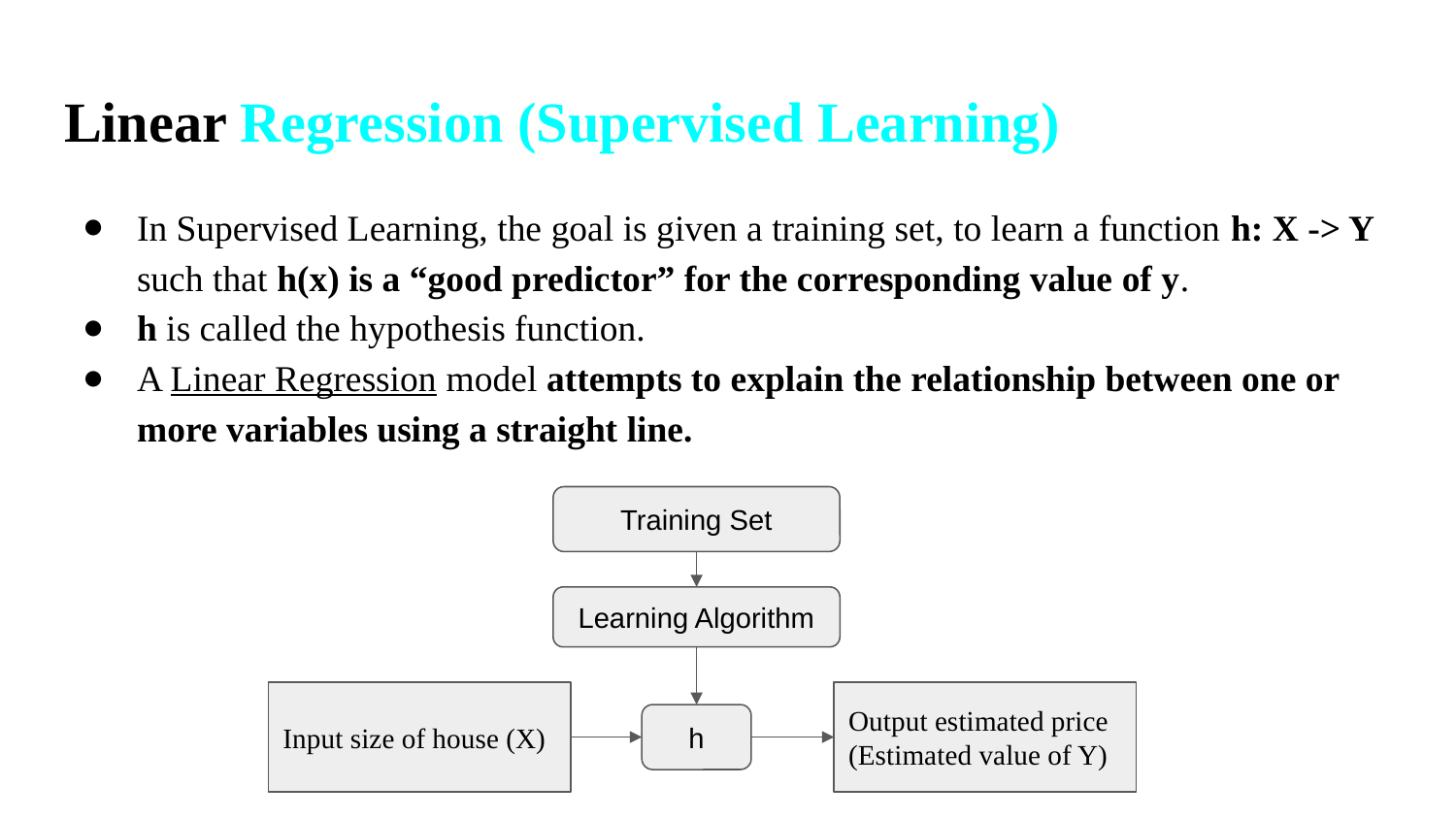

# Linear Regression (Supervised Learning)
In Supervised Learning, the goal is given a training set, to learn a function h: X -> Y such that h(x) is a “good predictor” for the corresponding value of y.
h is called the hypothesis function.
A Linear Regression model attempts to explain the relationship between one or more variables using a straight line.

Training Set
Learning Algorithm
Input size of house (X)
Output estimated price (Estimated value of Y)
h